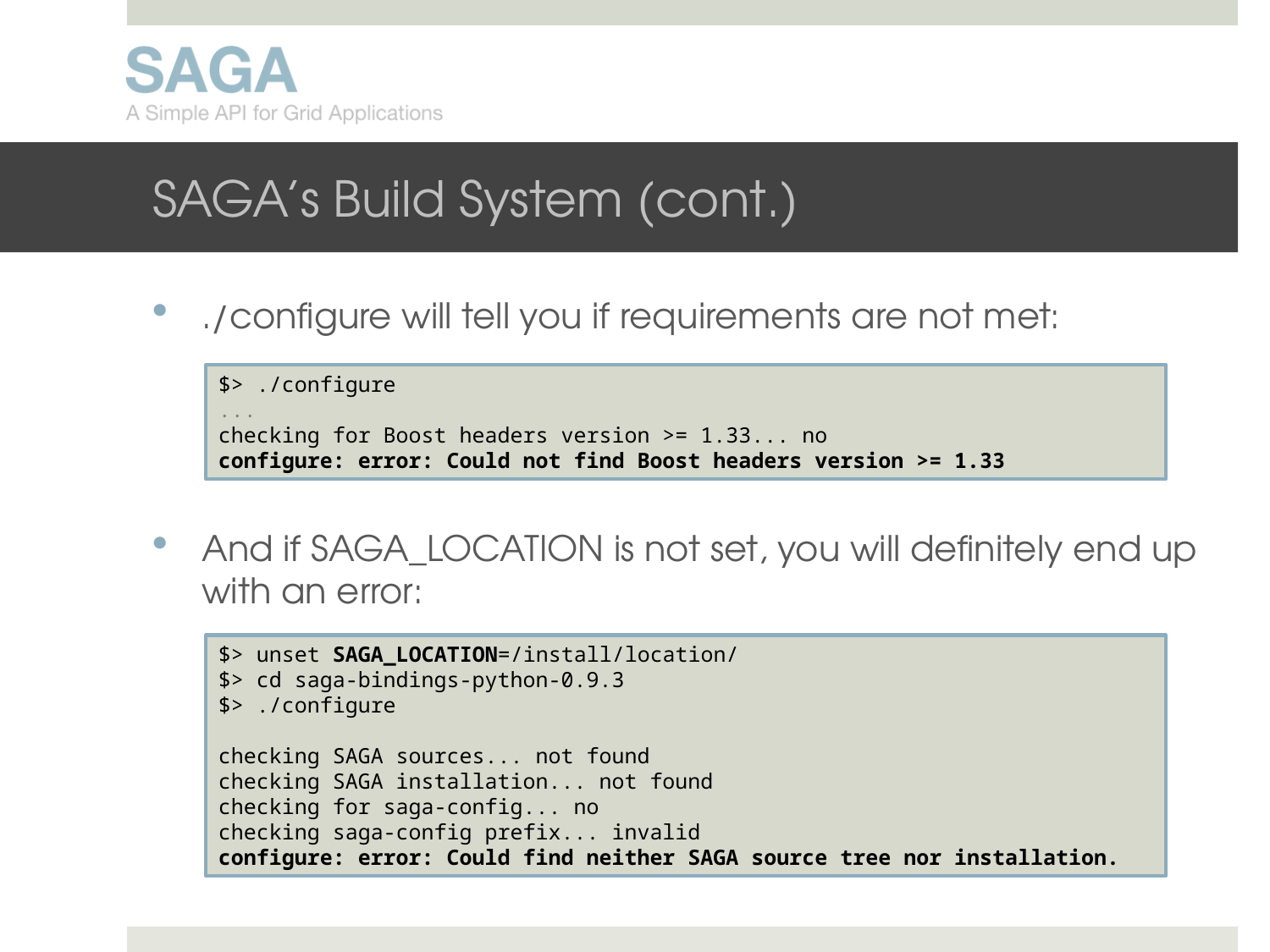

# SAGA’s Build System (cont.)
./configure will tell you if requirements are not met:

And if SAGA_LOCATION is not set, you will definitely end up with an error:
$> ./configure
...
checking for Boost headers version >= 1.33... no
configure: error: Could not find Boost headers version >= 1.33
$> unset SAGA_LOCATION=/install/location/
$> cd saga-bindings-python-0.9.3
$> ./configure

checking SAGA sources... not found
checking SAGA installation... not found
checking for saga-config... no
checking saga-config prefix... invalid
configure: error: Could find neither SAGA source tree nor installation.